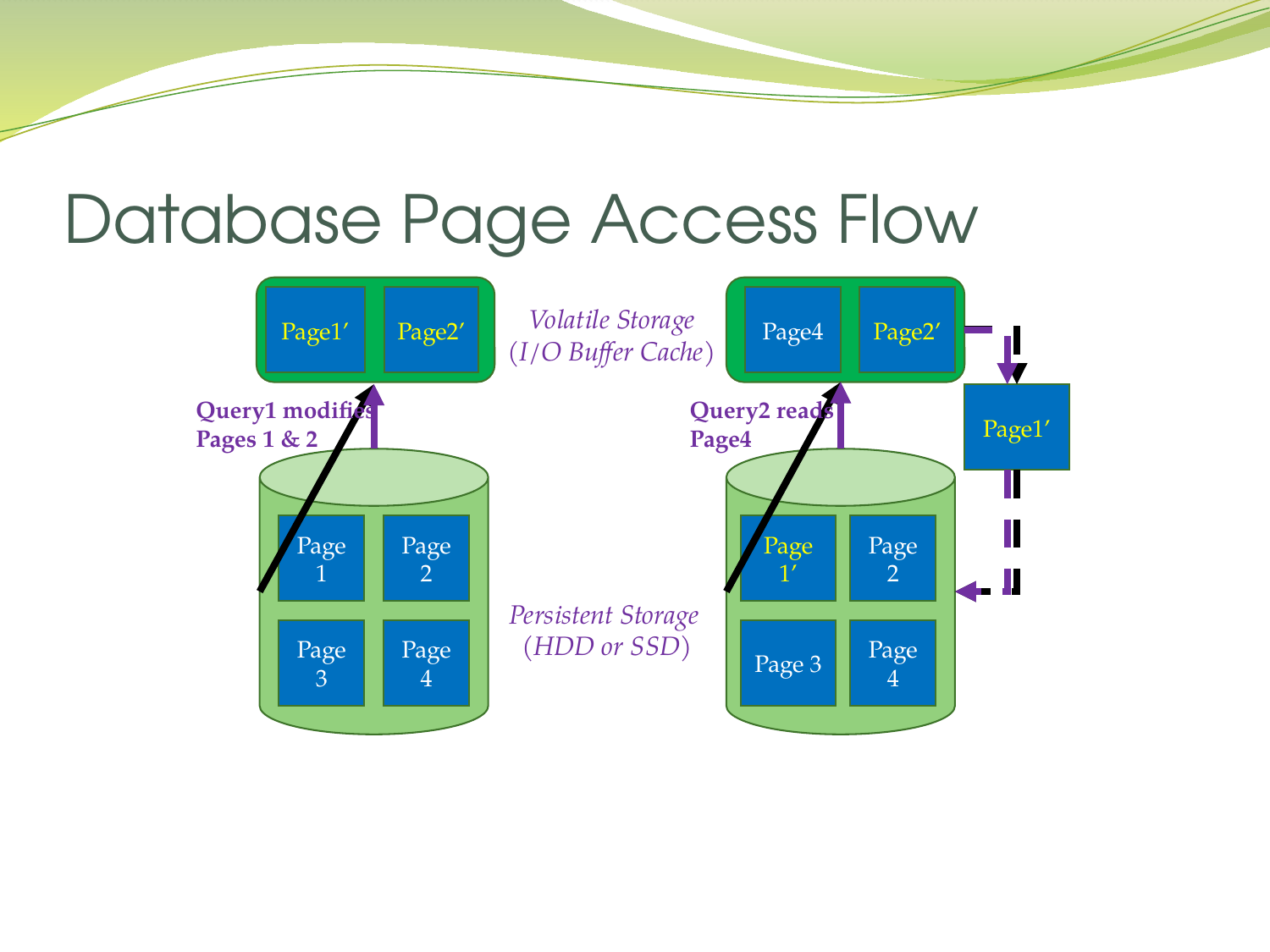

# Database Page Access Flow

Page4
Page2’
Page1’
Page2’
Volatile Storage
(I/O Buffer Cache)
Page1’
Query1 modifies
Pages 1 & 2
Query2 reads
Page4

Page1
Page2
Page 1’
Page2
Persistent Storage
(HDD or SSD)
Page3
Page4
Page 3
Page4